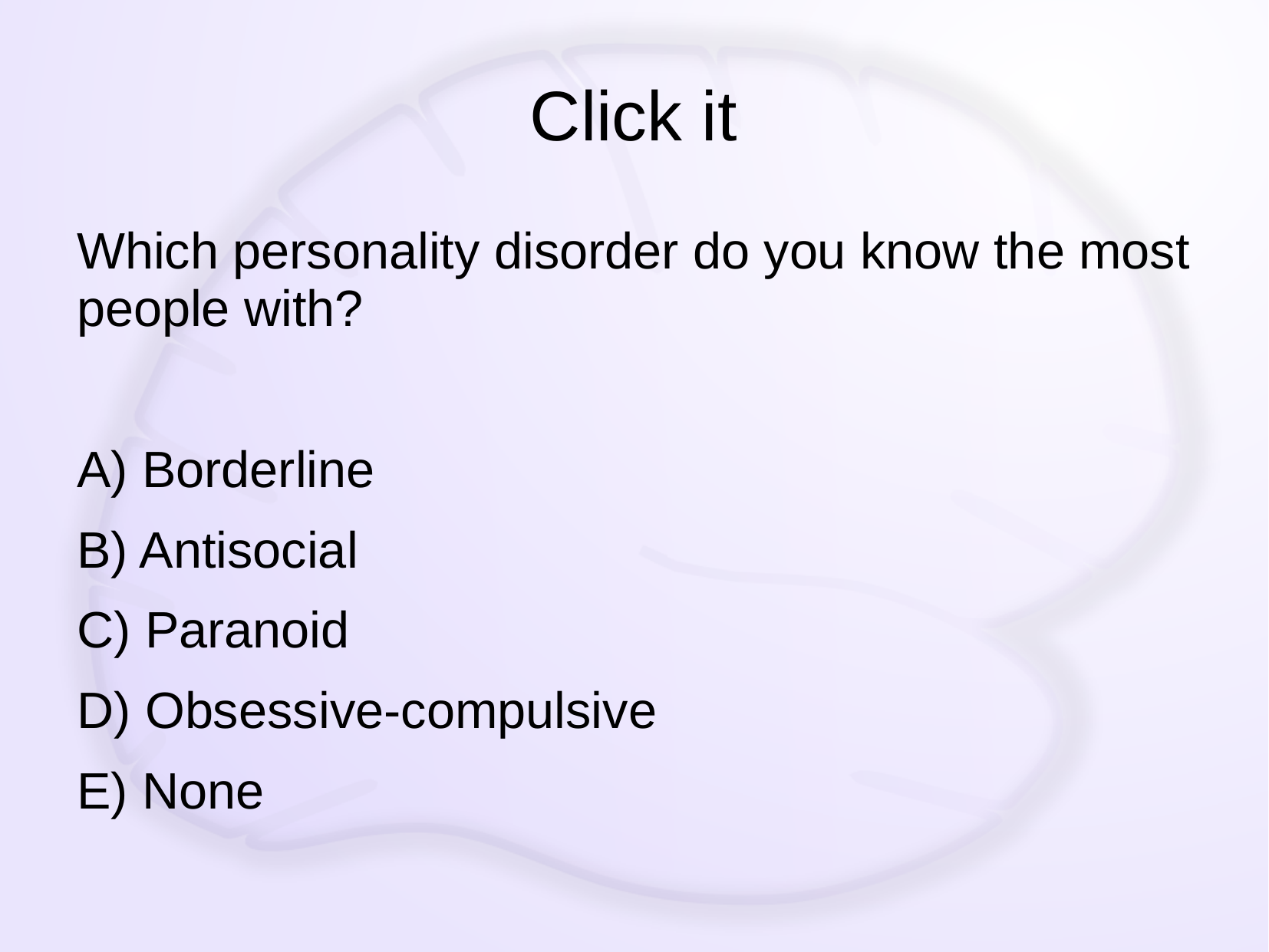

# Click it
Which personality disorder do you know the most people with?

A) Borderline
B) Antisocial
C) Paranoid
D) Obsessive-compulsive
E) None